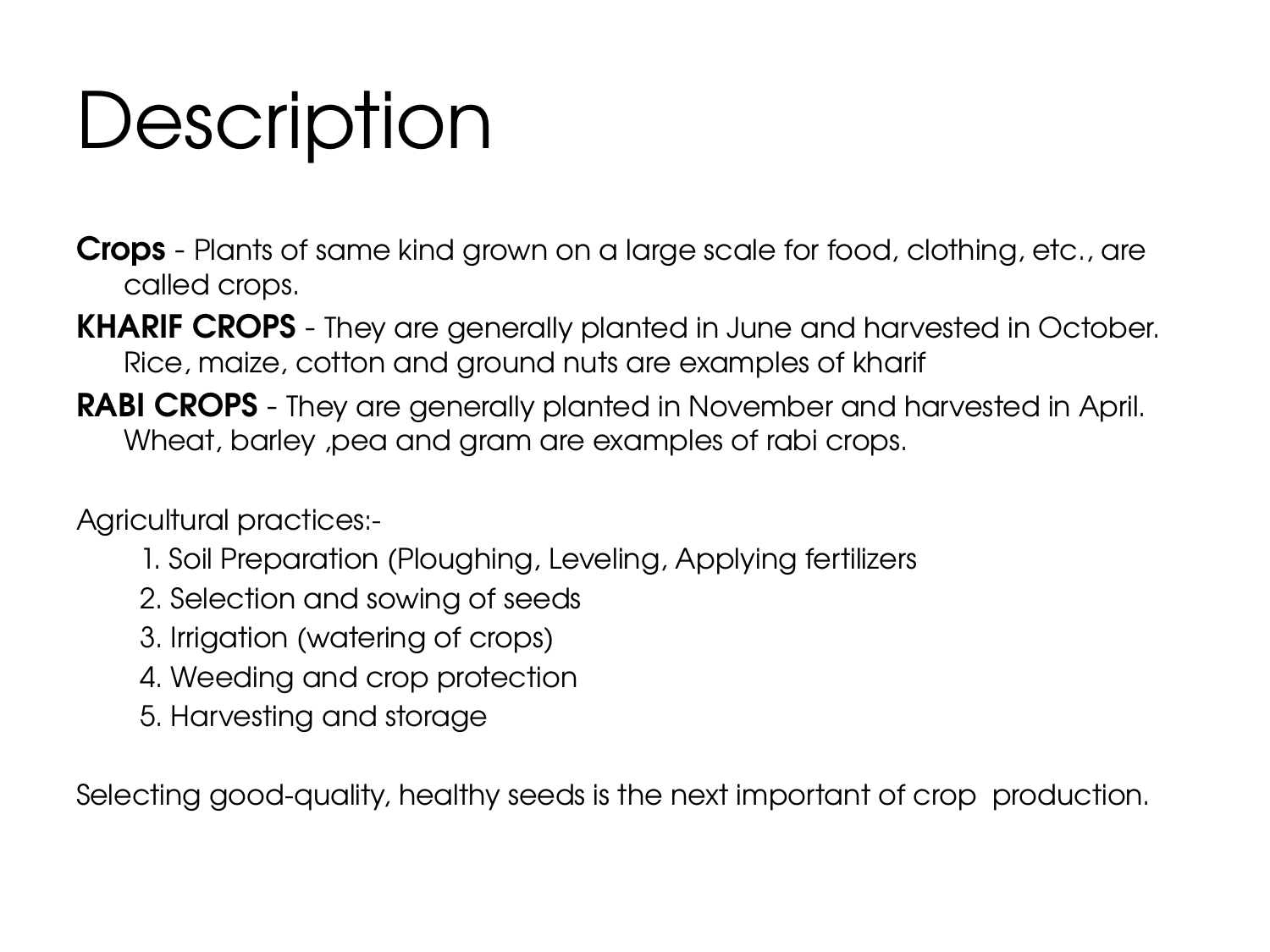

# Description
Crops - Plants of same kind grown on a large scale for food, clothing, etc., are called crops.
KHARIF CROPS - They are generally planted in June and harvested in October. Rice, maize, cotton and ground nuts are examples of kharif
RABI CROPS - They are generally planted in November and harvested in April. Wheat, barley ,pea and gram are examples of rabi crops.

Agricultural practices:-
1. Soil Preparation (Ploughing, Leveling, Applying fertilizers
2. Selection and sowing of seeds
3. Irrigation (watering of crops)
4. Weeding and crop protection
5. Harvesting and storage

Selecting good-quality, healthy seeds is the next important of crop  production.